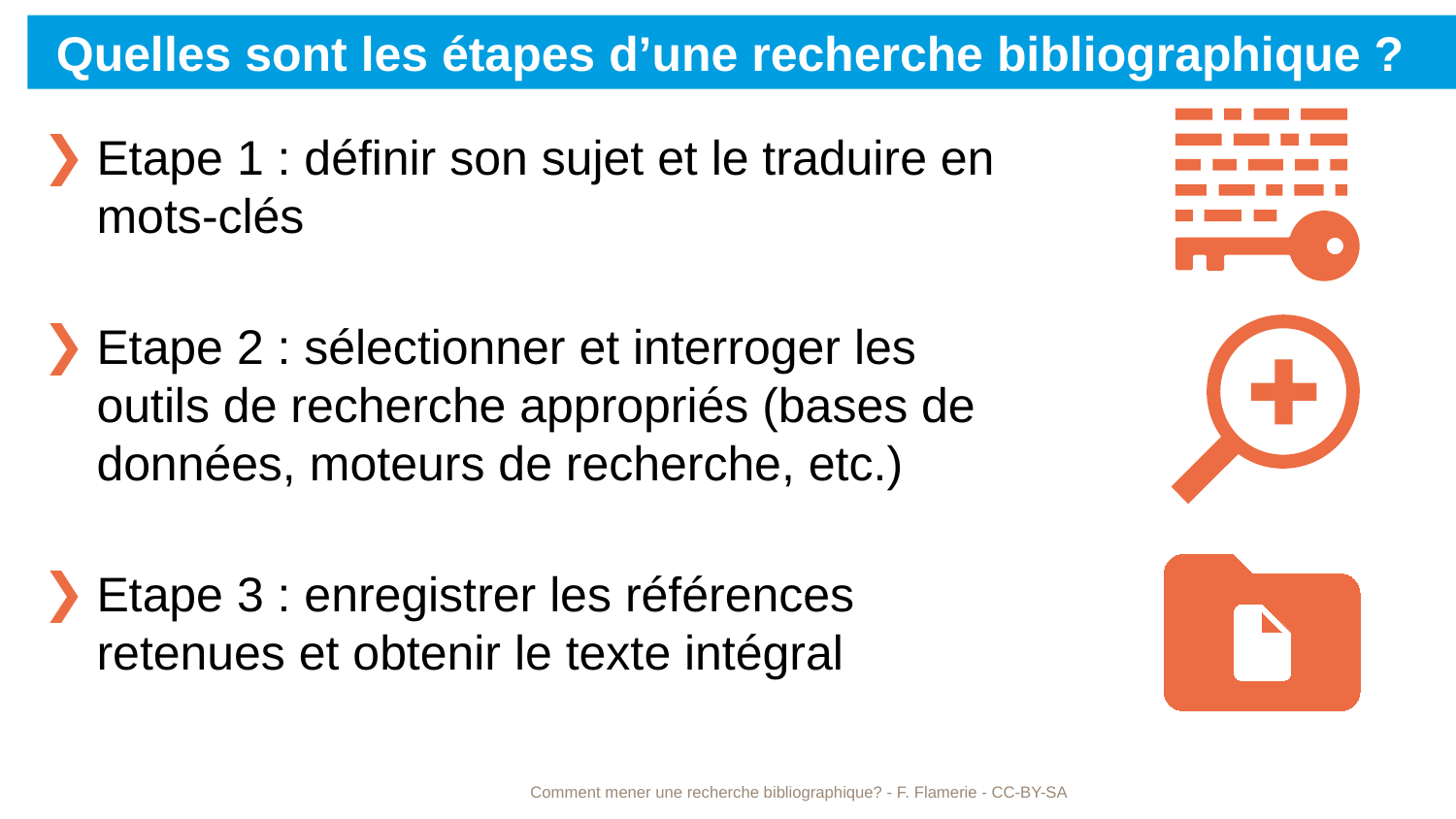

# Quelles sont les étapes d’une recherche bibliographique ?

Etape 1 : définir son sujet et le traduire en mots-clés
Etape 2 : sélectionner et interroger les outils de recherche appropriés (bases de données, moteurs de recherche, etc.)
Etape 3 : enregistrer les références retenues et obtenir le texte intégral

Comment mener une recherche bibliographique? - F. Flamerie - CC-BY-SA